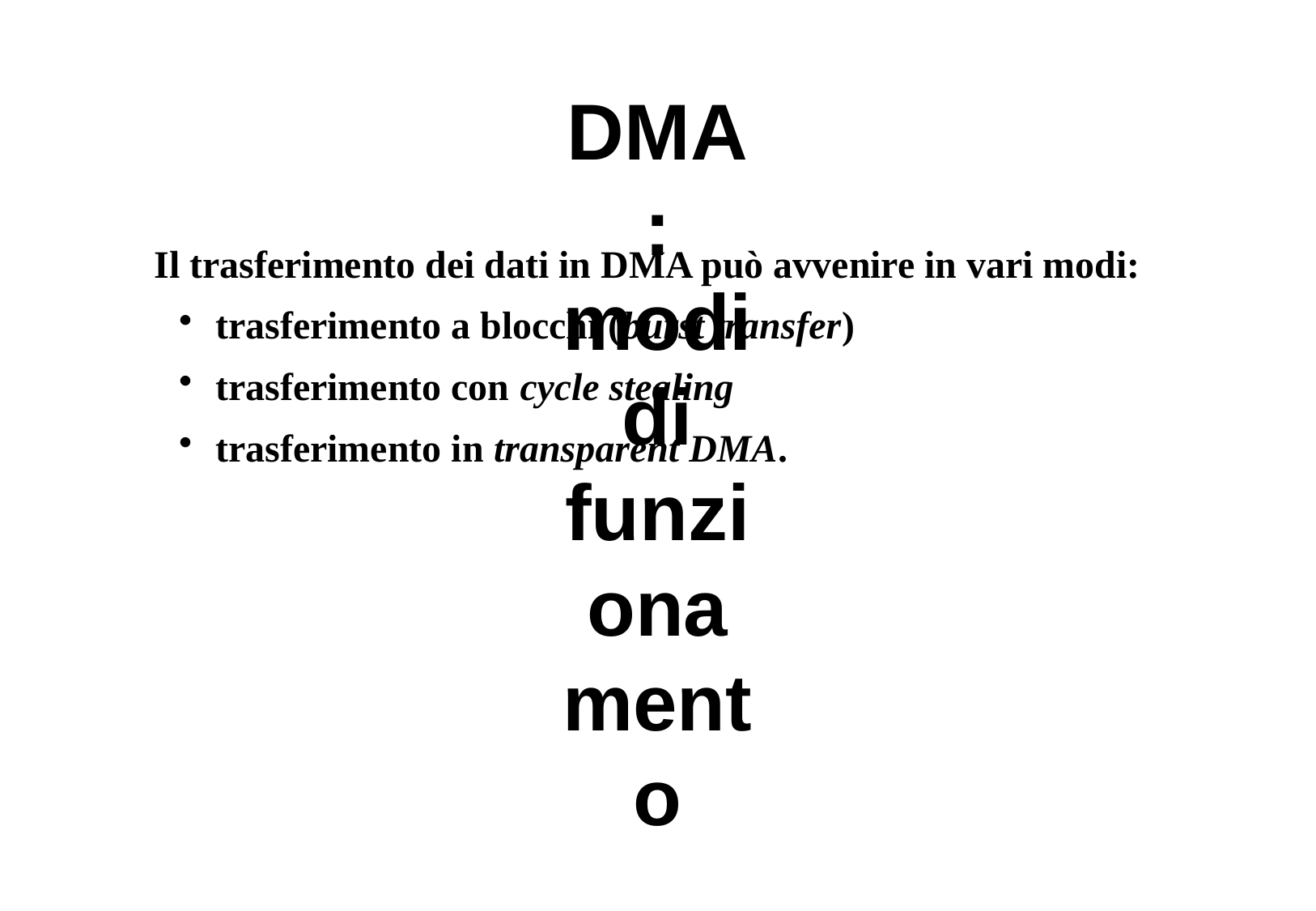

# DMA: modi di funzionamento
Il trasferimento dei dati in DMA può avvenire in vari modi:
trasferimento a blocchi (burst transfer)
trasferimento con cycle stealing
trasferimento in transparent DMA.